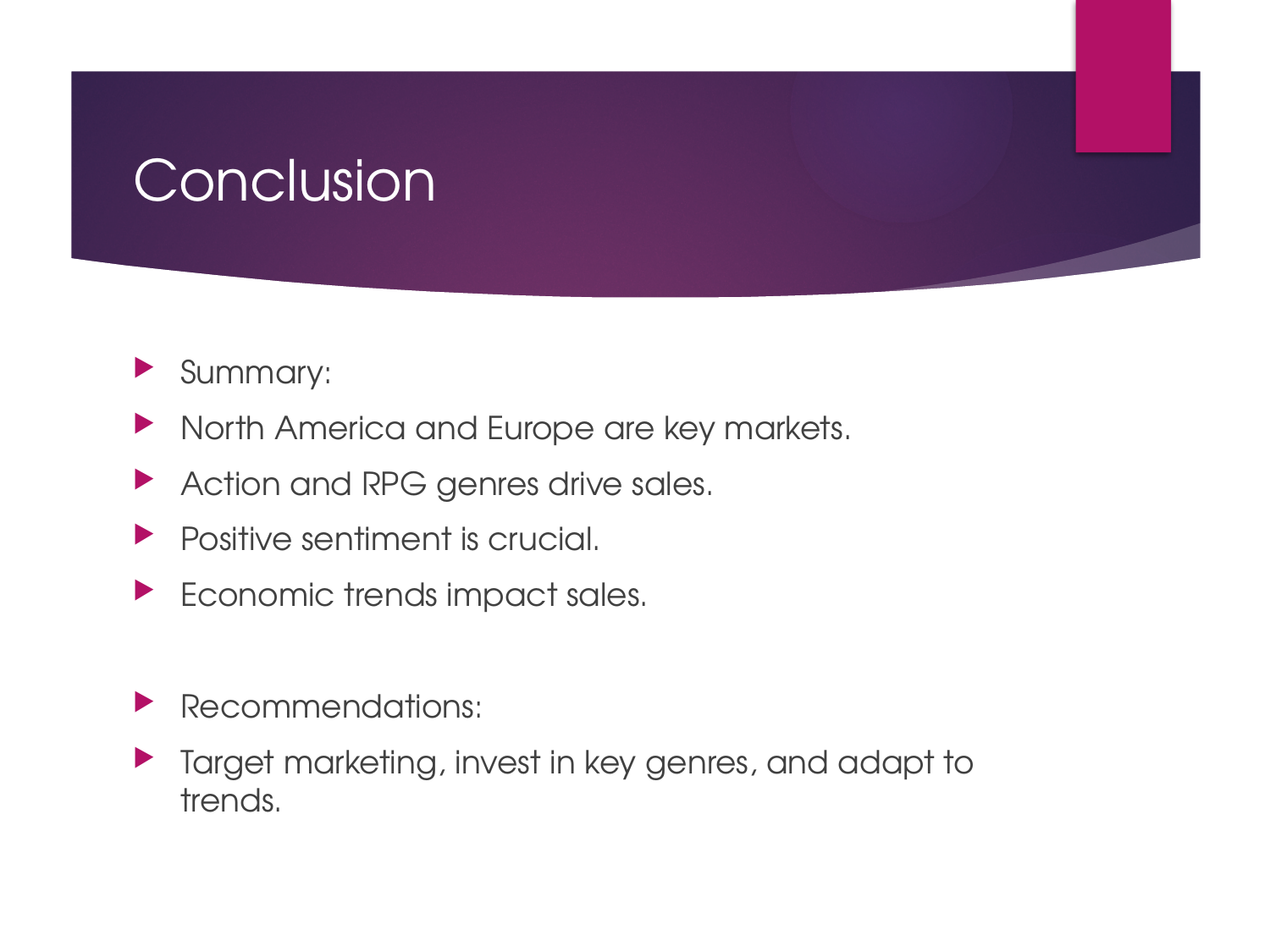

# Conclusion
Summary:
North America and Europe are key markets.
Action and RPG genres drive sales.
Positive sentiment is crucial.
Economic trends impact sales.

Recommendations:
Target marketing, invest in key genres, and adapt to trends.